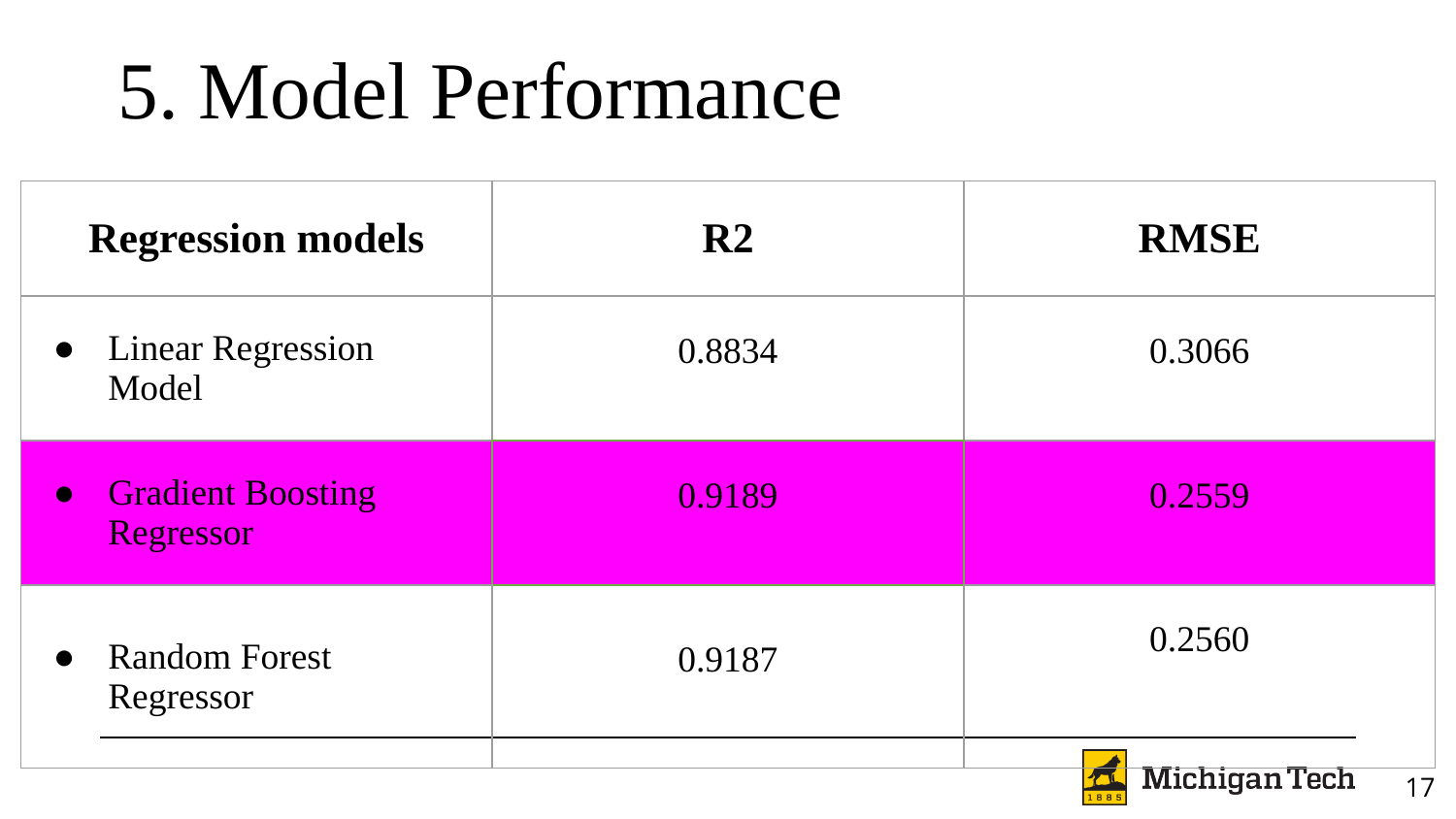

5. Model Performance
| Regression models | R2 | RMSE |
| --- | --- | --- |
| Linear Regression Model | 0.8834 | 0.3066 |
| Gradient Boosting Regressor | 0.9189 | 0.2559 |
| Random Forest Regressor | 0.9187 | 0.2560 |
17